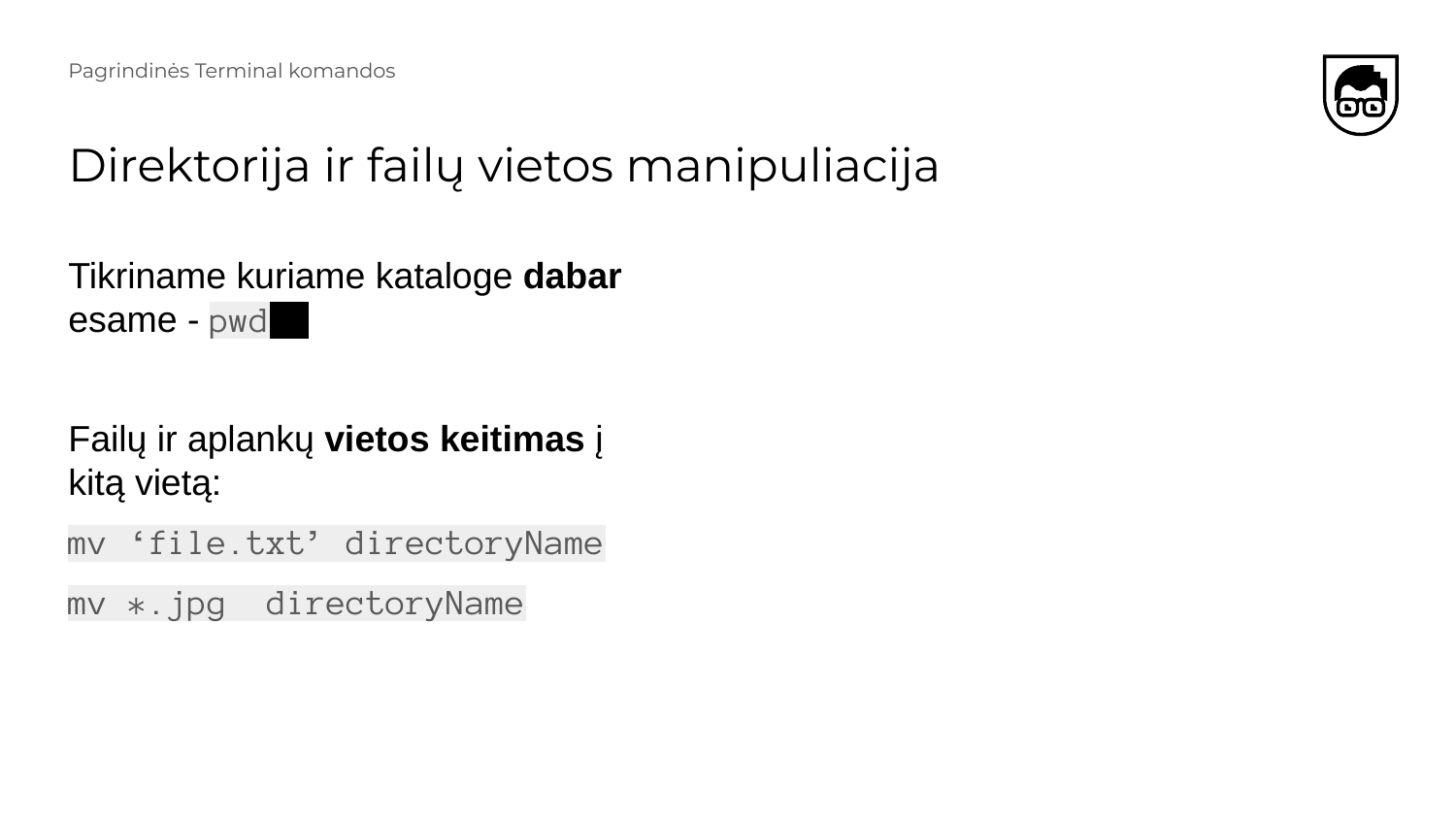

Pagrindinės Terminal komandos
# Direktorija ir failų vietos manipuliacija
Tikriname kuriame kataloge dabar esame - pwd

Failų ir aplankų vietos keitimas į kitą vietą:
mv ‘file.txt’ directoryName
mv *.jpg  directoryName